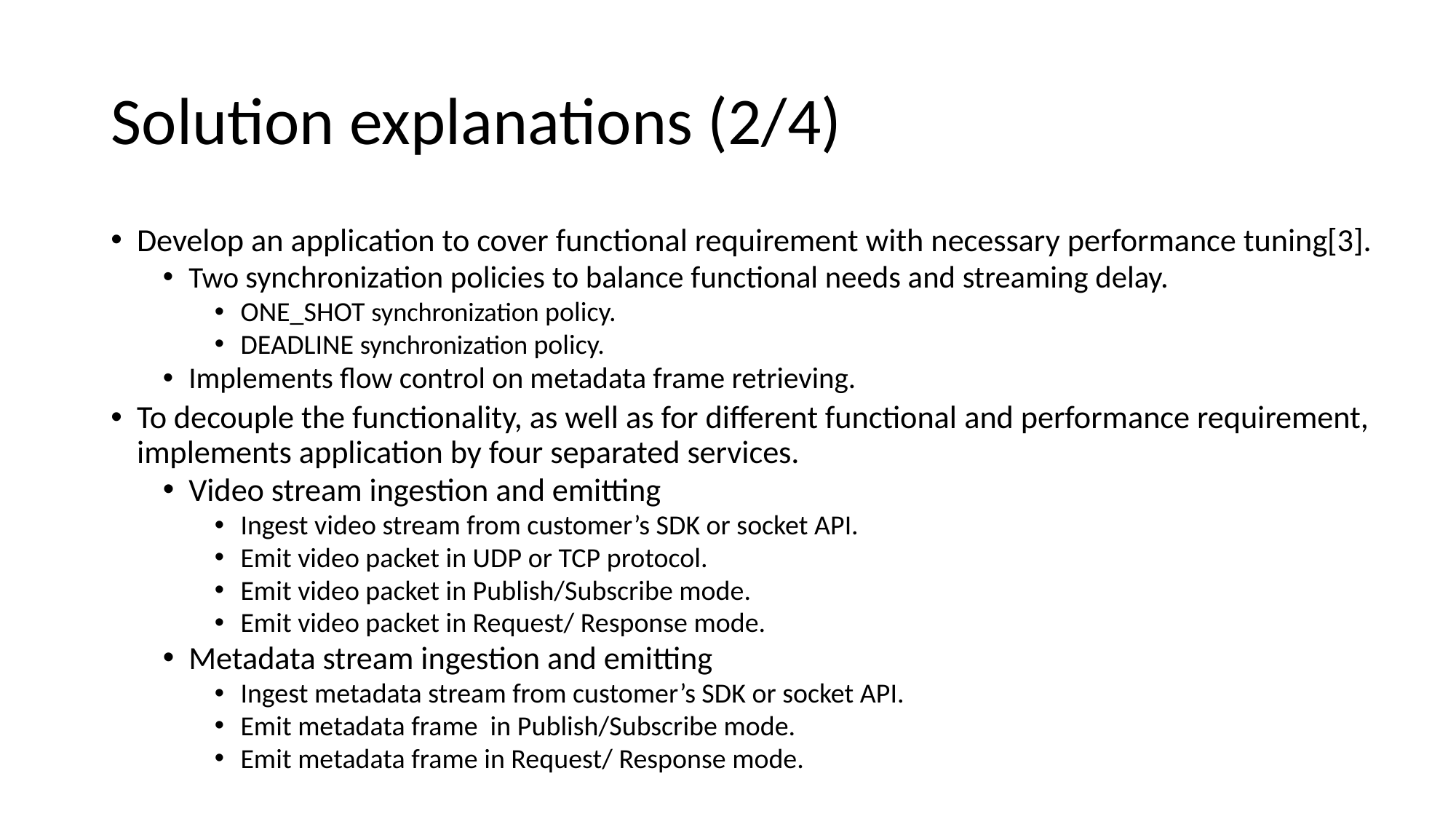

# Solution explanations (2/4)
Develop an application to cover functional requirement with necessary performance tuning[3].
Two synchronization policies to balance functional needs and streaming delay.
ONE_SHOT synchronization policy.
DEADLINE synchronization policy.
Implements flow control on metadata frame retrieving.
To decouple the functionality, as well as for different functional and performance requirement, implements application by four separated services.
Video stream ingestion and emitting
Ingest video stream from customer’s SDK or socket API.
Emit video packet in UDP or TCP protocol.
Emit video packet in Publish/Subscribe mode.
Emit video packet in Request/ Response mode.
Metadata stream ingestion and emitting
Ingest metadata stream from customer’s SDK or socket API.
Emit metadata frame  in Publish/Subscribe mode.
Emit metadata frame in Request/ Response mode.